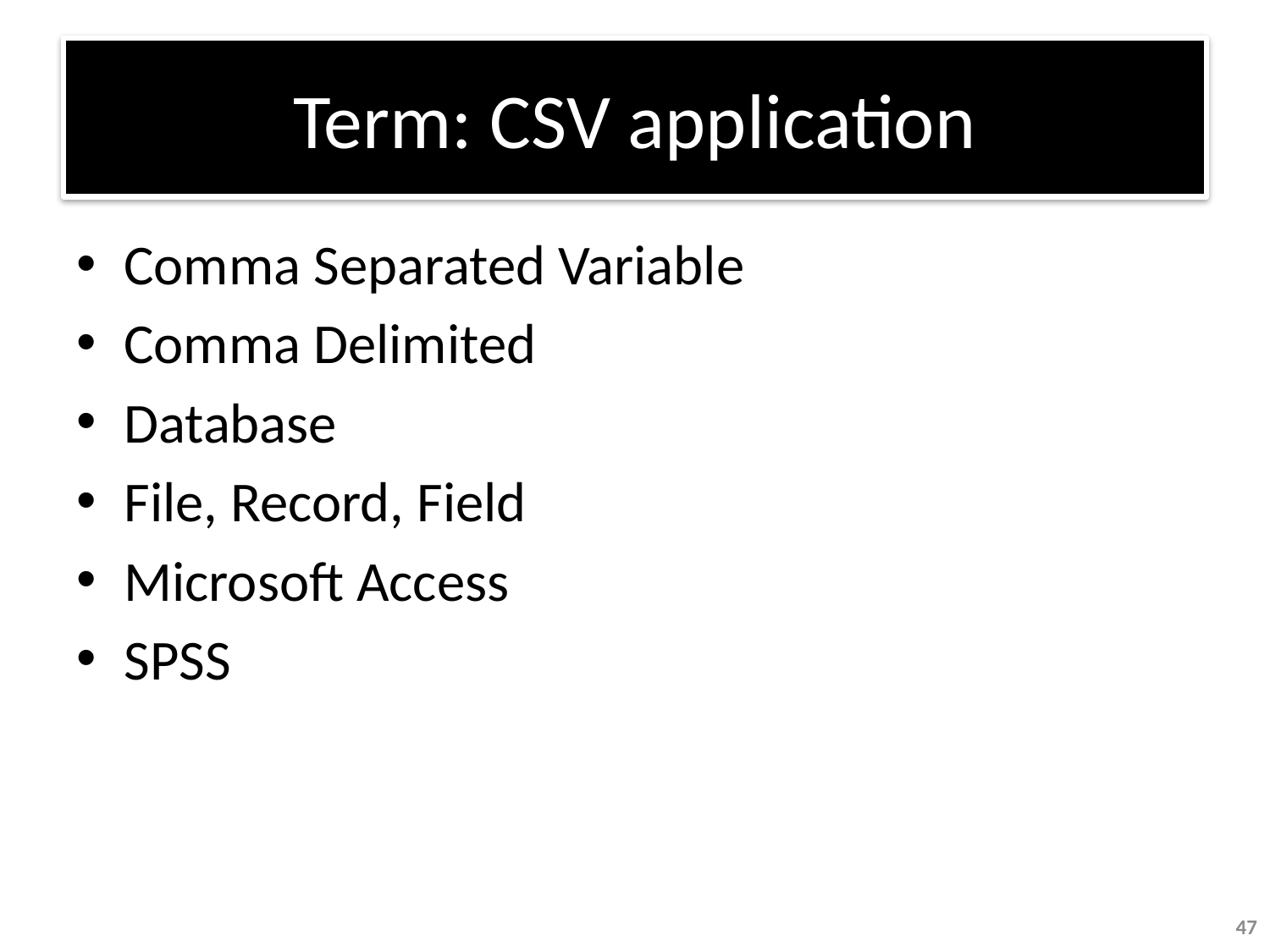

# Term: CSV application
Comma Separated Variable
Comma Delimited
Database
File, Record, Field
Microsoft Access
SPSS

47